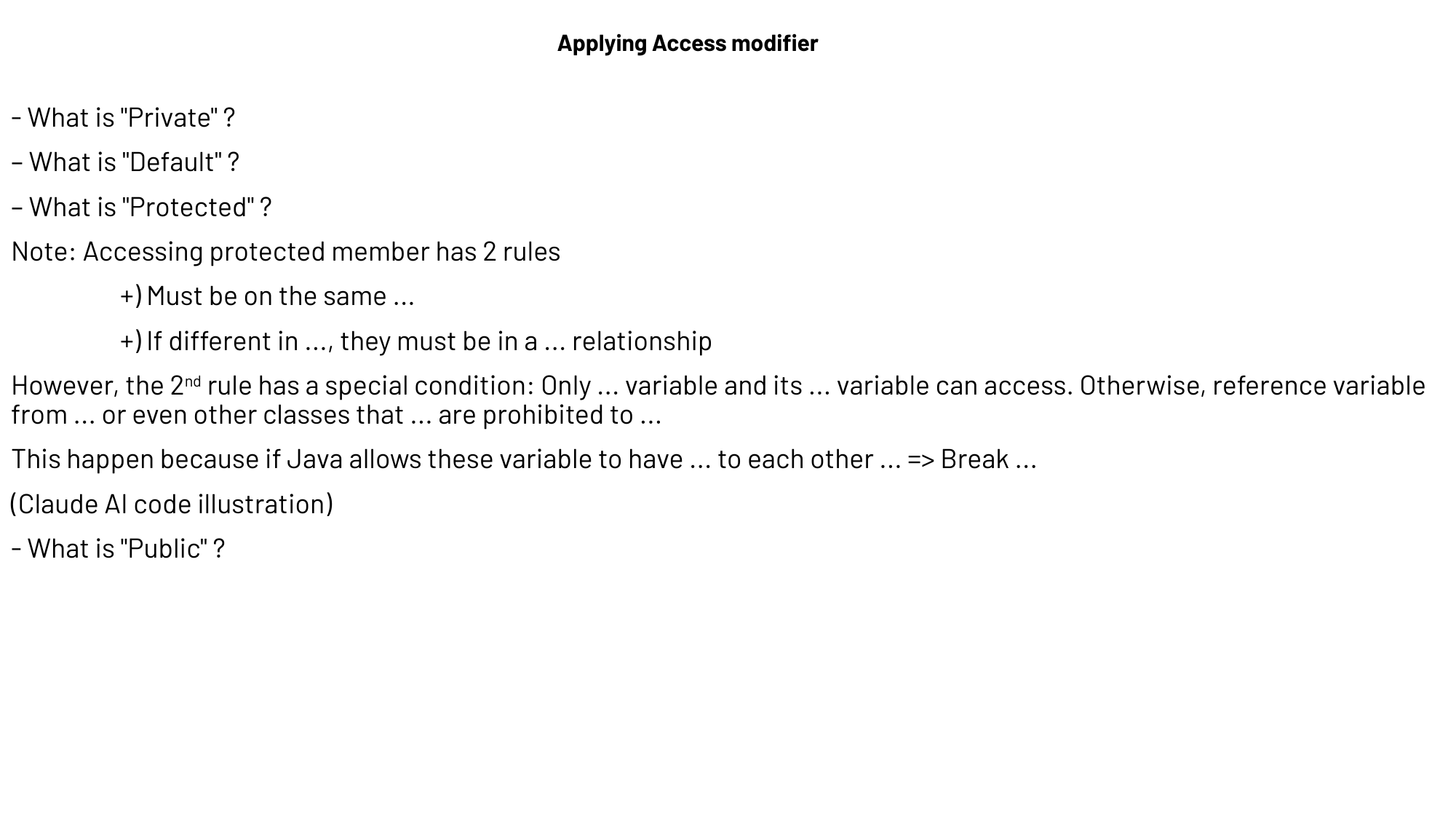

Applying Access modifier
- What is "Private" ?
– What is "Default" ?
– What is "Protected" ?
Note: Accessing protected member has 2 rules
	+) Must be on the same ...
	+) If different in ..., they must be in a ... relationship
However, the 2nd rule has a special condition: Only ... variable and its ... variable can access. Otherwise, reference variable from ... or even other classes that ... are prohibited to ...
This happen because if Java allows these variable to have ... to each other ... => Break ...
(Claude AI code illustration)
- What is "Public" ?